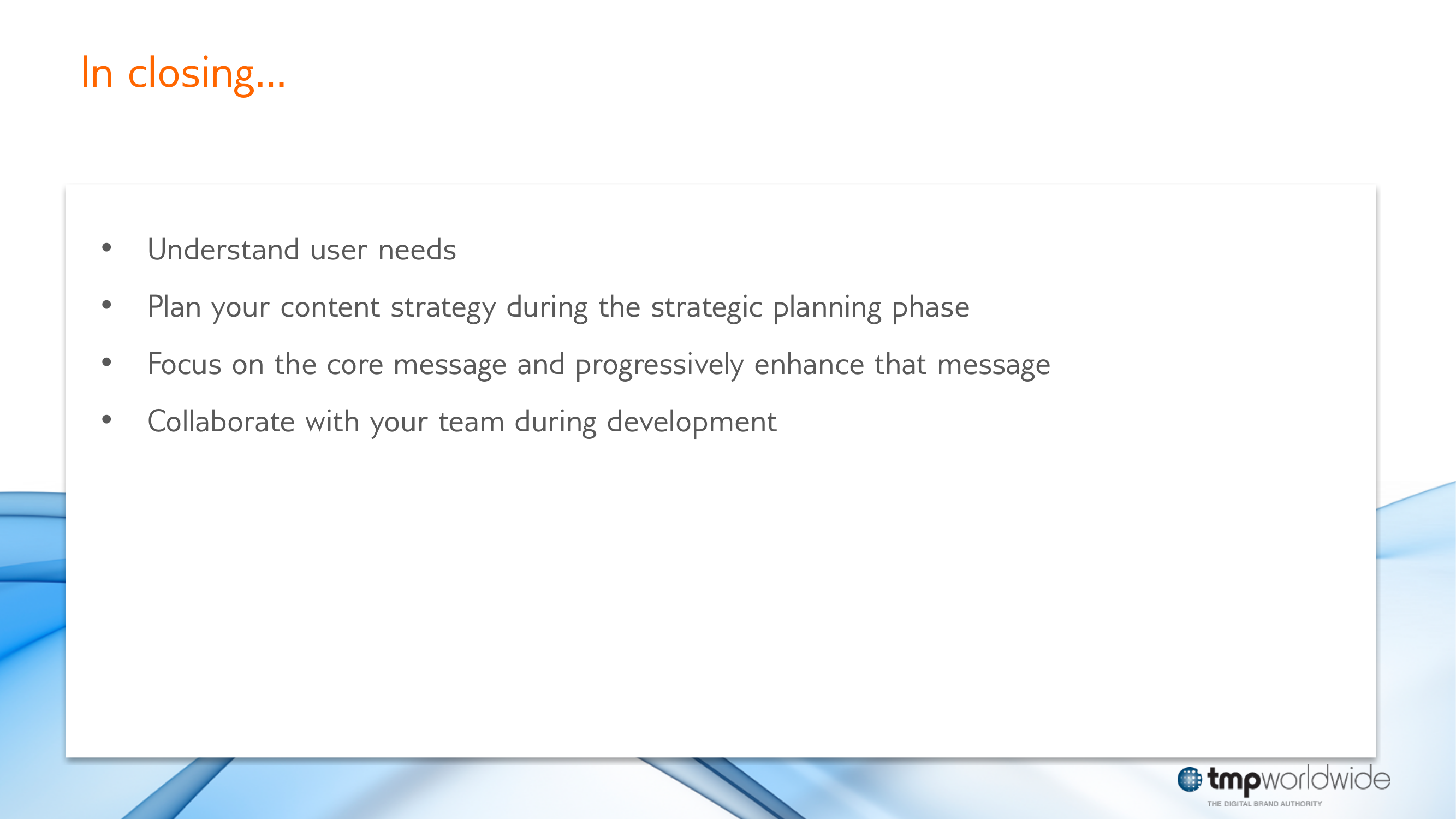

# In closing…
Understand user needs
Plan your content strategy during the strategic planning phase
Focus on the core message and progressively enhance that message
Collaborate with your team during development